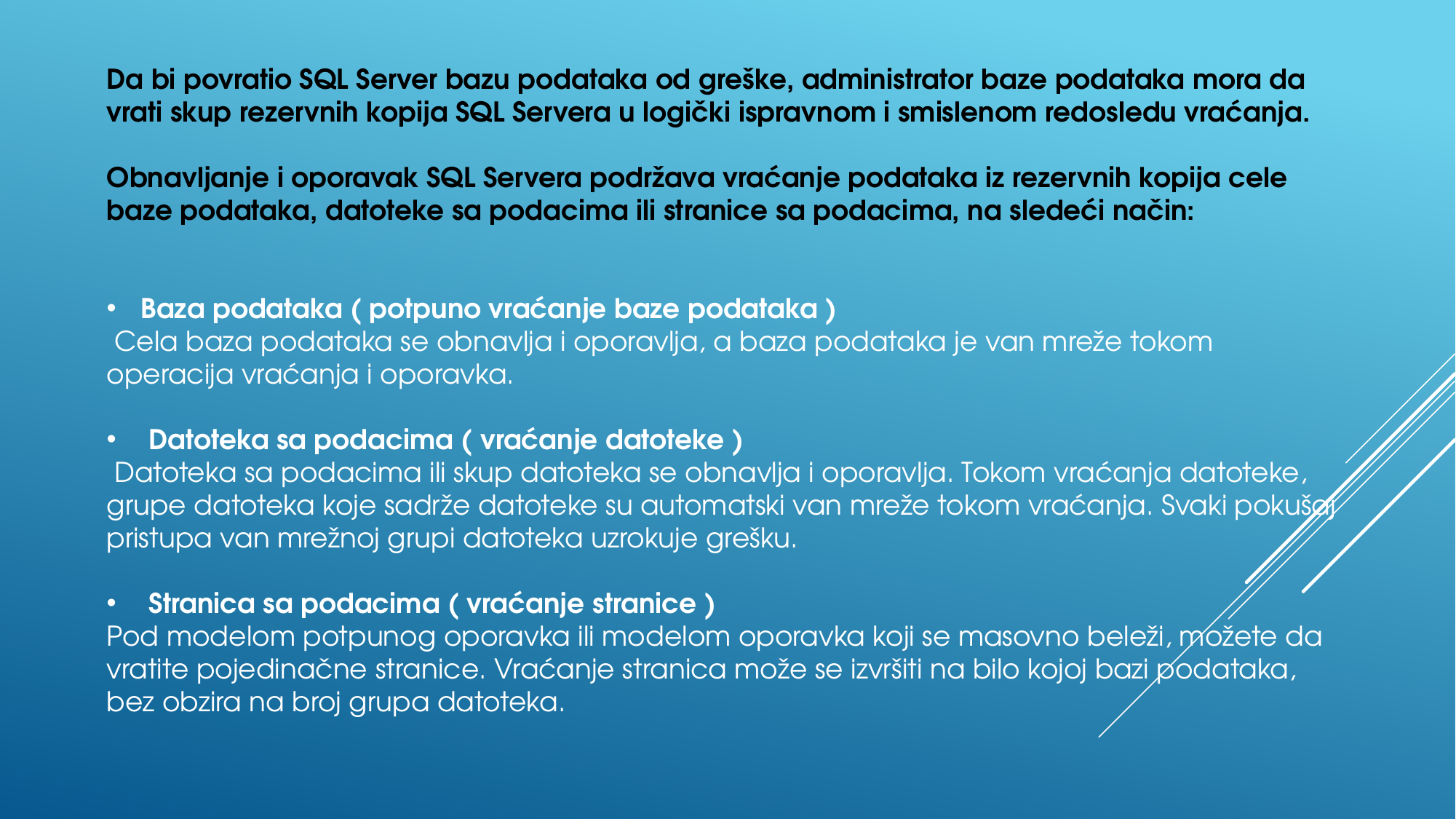

Da bi povratio SQL Server bazu podataka od greške, administrator baze podataka mora da vrati skup rezervnih kopija SQL Servera u logički ispravnom i smislenom redosledu vraćanja.

Obnavljanje i oporavak SQL Servera podržava vraćanje podataka iz rezervnih kopija cele baze podataka, datoteke sa podacima ili stranice sa podacima, na sledeći način:

Baza podataka ( potpuno vraćanje baze podataka )
 Cela baza podataka se obnavlja i oporavlja, a baza podataka je van mreže tokom operacija vraćanja i oporavka.

 Datoteka sa podacima ( vraćanje datoteke )
 Datoteka sa podacima ili skup datoteka se obnavlja i oporavlja. Tokom vraćanja datoteke, grupe datoteka koje sadrže datoteke su automatski van mreže tokom vraćanja. Svaki pokušaj pristupa van mrežnoj grupi datoteka uzrokuje grešku.

 Stranica sa podacima ( vraćanje stranice )
Pod modelom potpunog oporavka ili modelom oporavka koji se masovno beleži, možete da vratite pojedinačne stranice. Vraćanje stranica može se izvršiti na bilo kojoj bazi podataka, bez obzira na broj grupa datoteka.